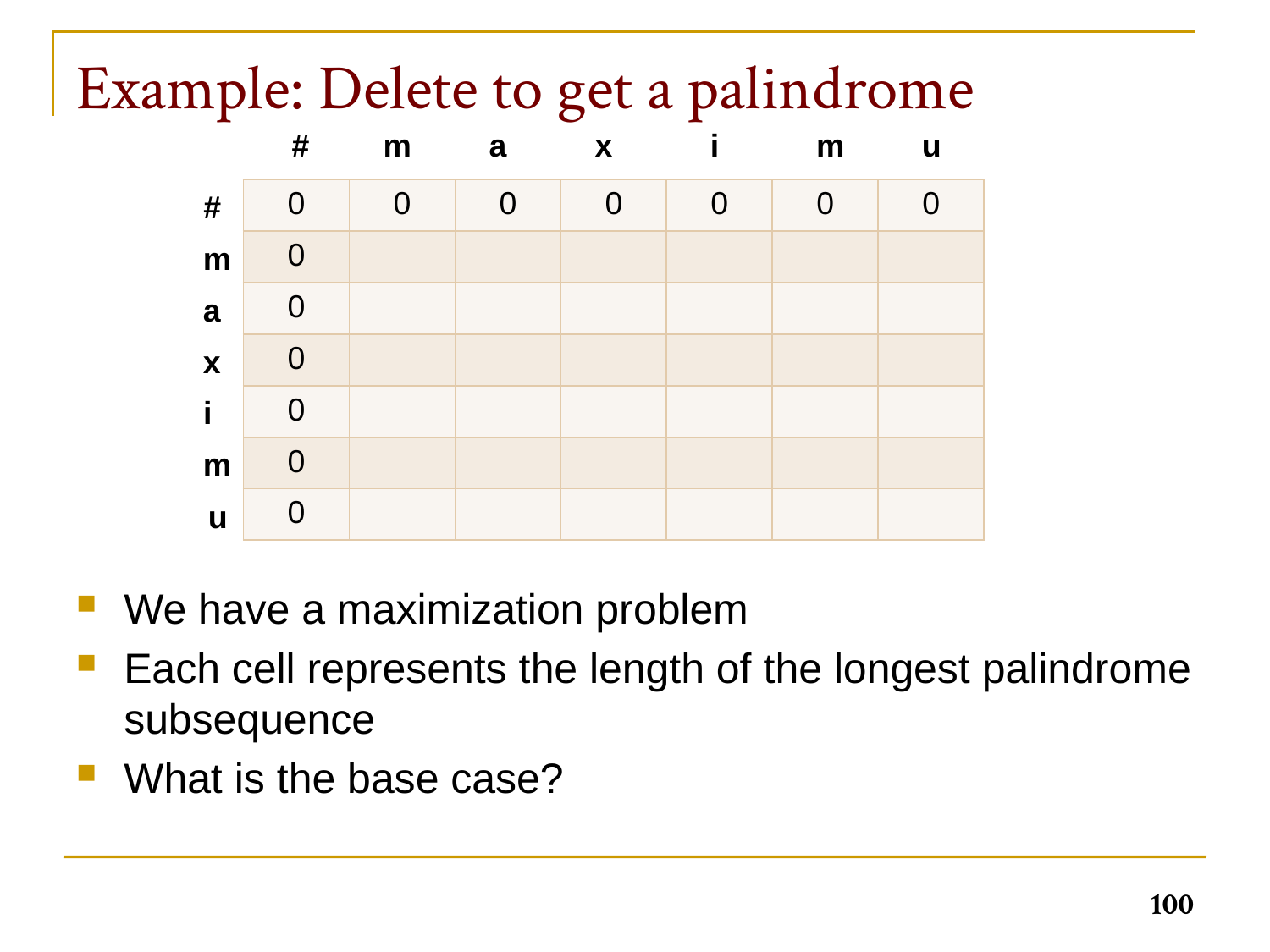

# Example: Delete to get a palindrome
#
m
a
x
i
m
u
| 0 | 0 | 0 | 0 | 0 | 0 | 0 |
| --- | --- | --- | --- | --- | --- | --- |
| 0 |  |  |  |  |  |  |
| 0 |  |  |  |  |  |  |
| 0 |  |  |  |  |  |  |
| 0 |  |  |  |  |  |  |
| 0 |  |  |  |  |  |  |
| 0 |  |  |  |  |  |  |
#
m
a
x
i
m
u
We have a maximization problem
Each cell represents the length of the longest palindrome subsequence
What is the base case?
100